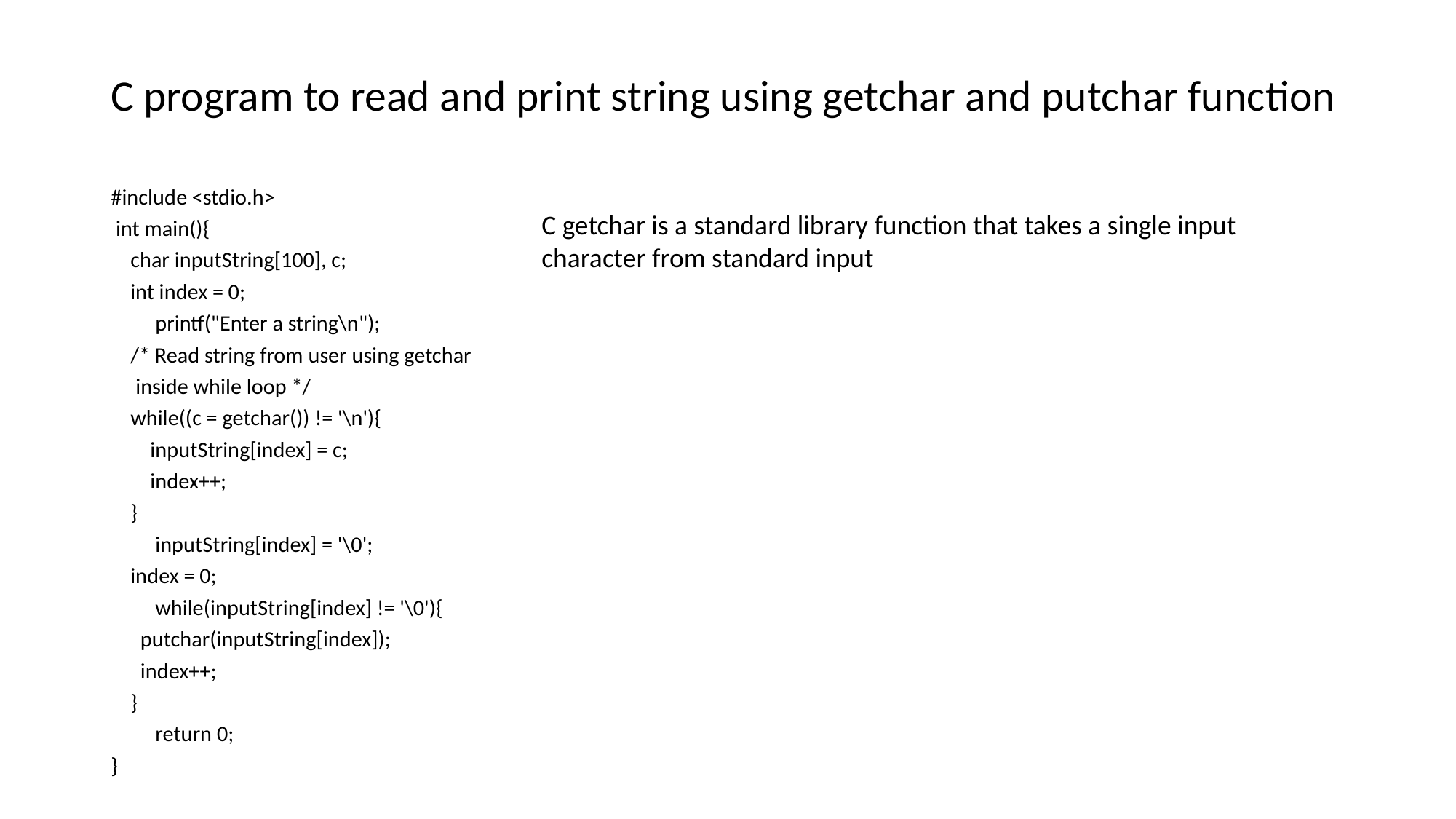

# C program to read and print string using getchar and putchar function
#include <stdio.h>
 int main(){
    char inputString[100], c;
    int index = 0;
         printf("Enter a string\n");
    /* Read string from user using getchar
     inside while loop */
    while((c = getchar()) != '\n'){
        inputString[index] = c;
        index++;
    }
         inputString[index] = '\0';
    index = 0;
         while(inputString[index] != '\0'){
      putchar(inputString[index]);
      index++;
    }
         return 0;
}
C getchar is a standard library function that takes a single input character from standard input